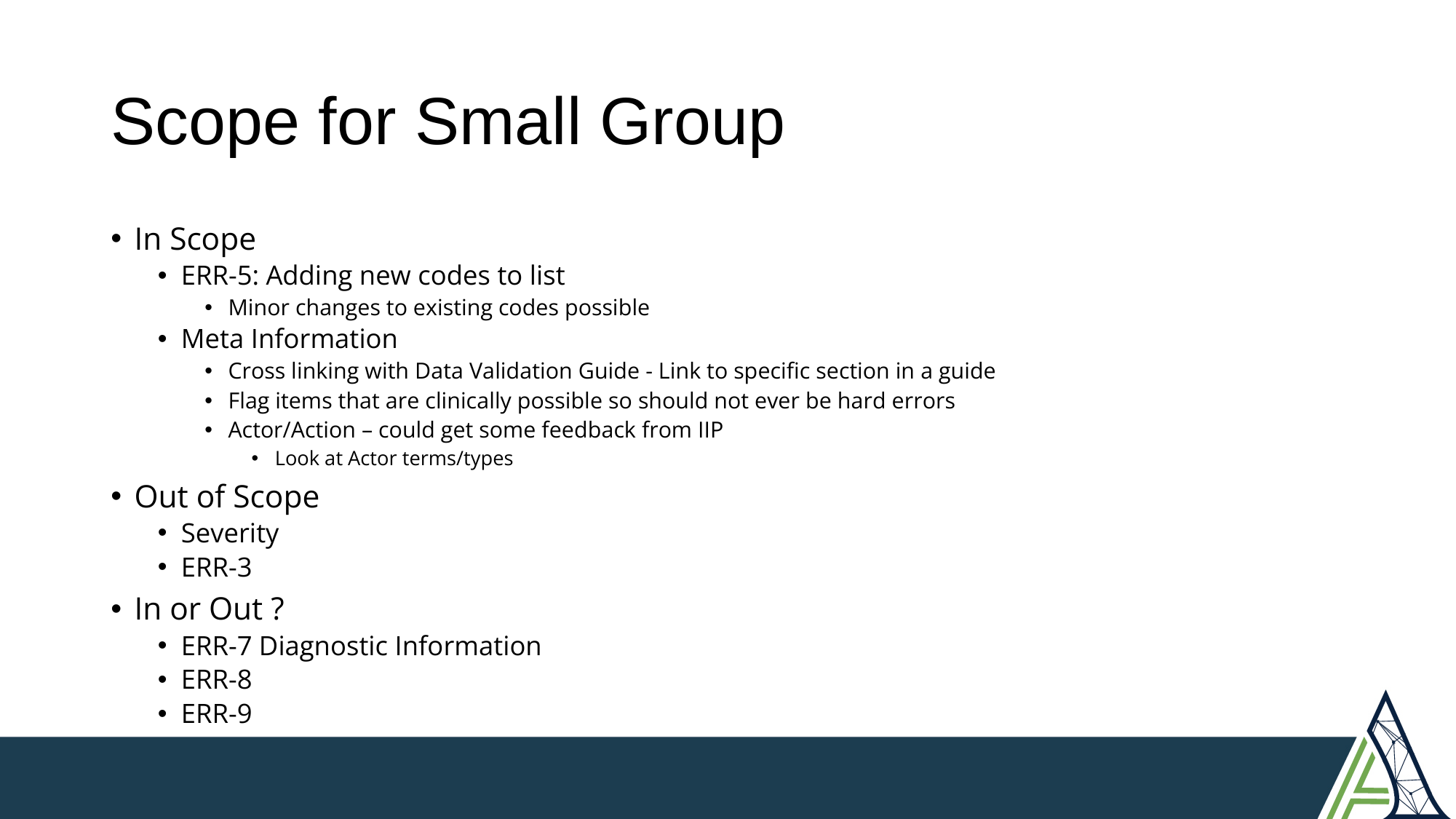

# Scope for Small Group
In Scope
ERR-5: Adding new codes to list
Minor changes to existing codes possible
Meta Information
Cross linking with Data Validation Guide - Link to specific section in a guide
Flag items that are clinically possible so should not ever be hard errors
Actor/Action – could get some feedback from IIP
Look at Actor terms/types
Out of Scope
Severity
ERR-3
In or Out ?
ERR-7 Diagnostic Information
ERR-8
ERR-9